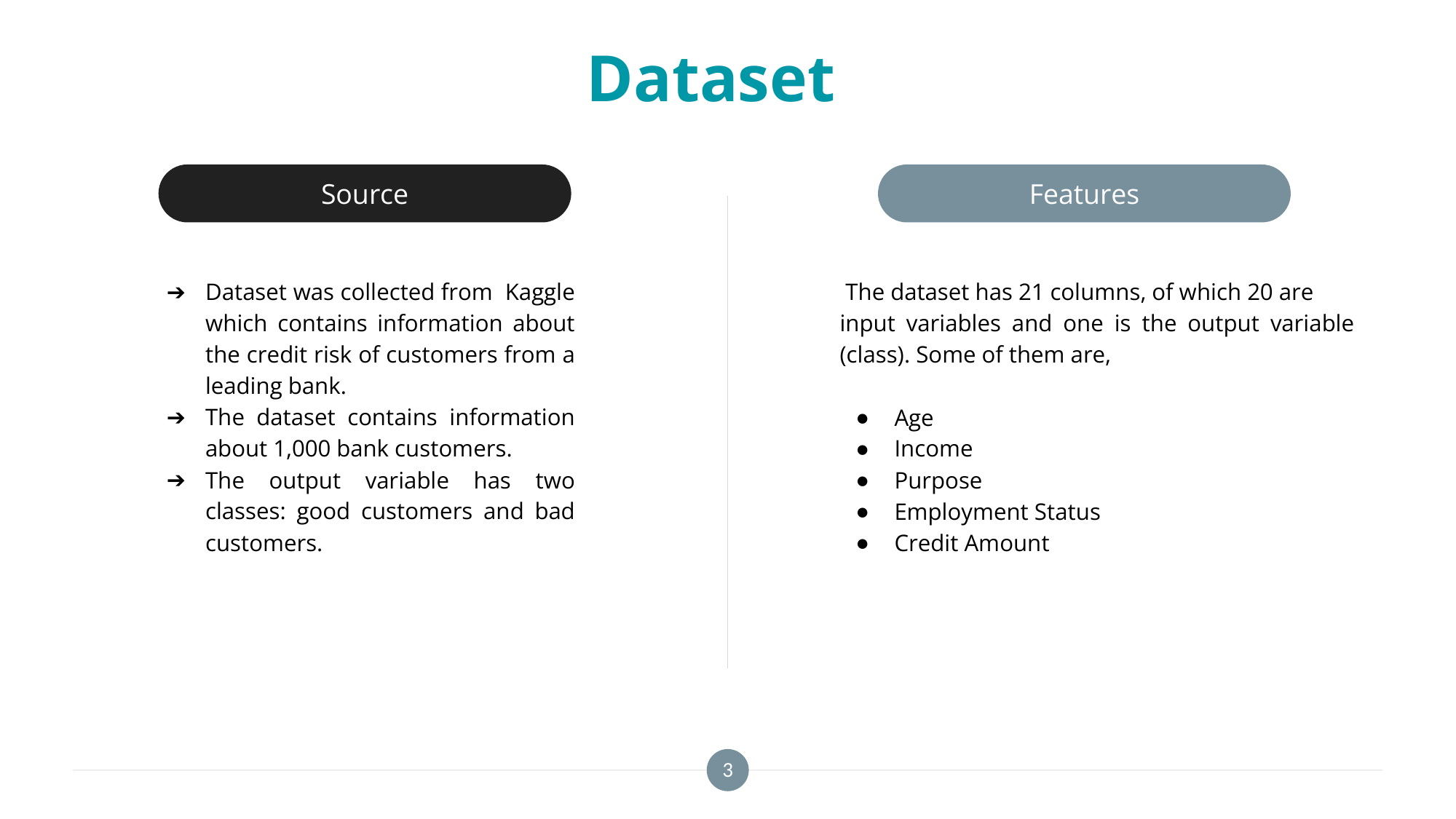

# Dataset
Source
Features
Dataset was collected from  Kaggle which contains information about the credit risk of customers from a leading bank.
The dataset contains information about 1,000 bank customers.
The output variable has two classes: good customers and bad customers.

 The dataset has 21 columns, of which 20 are
input variables and one is the output variable (class). Some of them are,

Age
Income
Purpose
Employment Status
Credit Amount

3